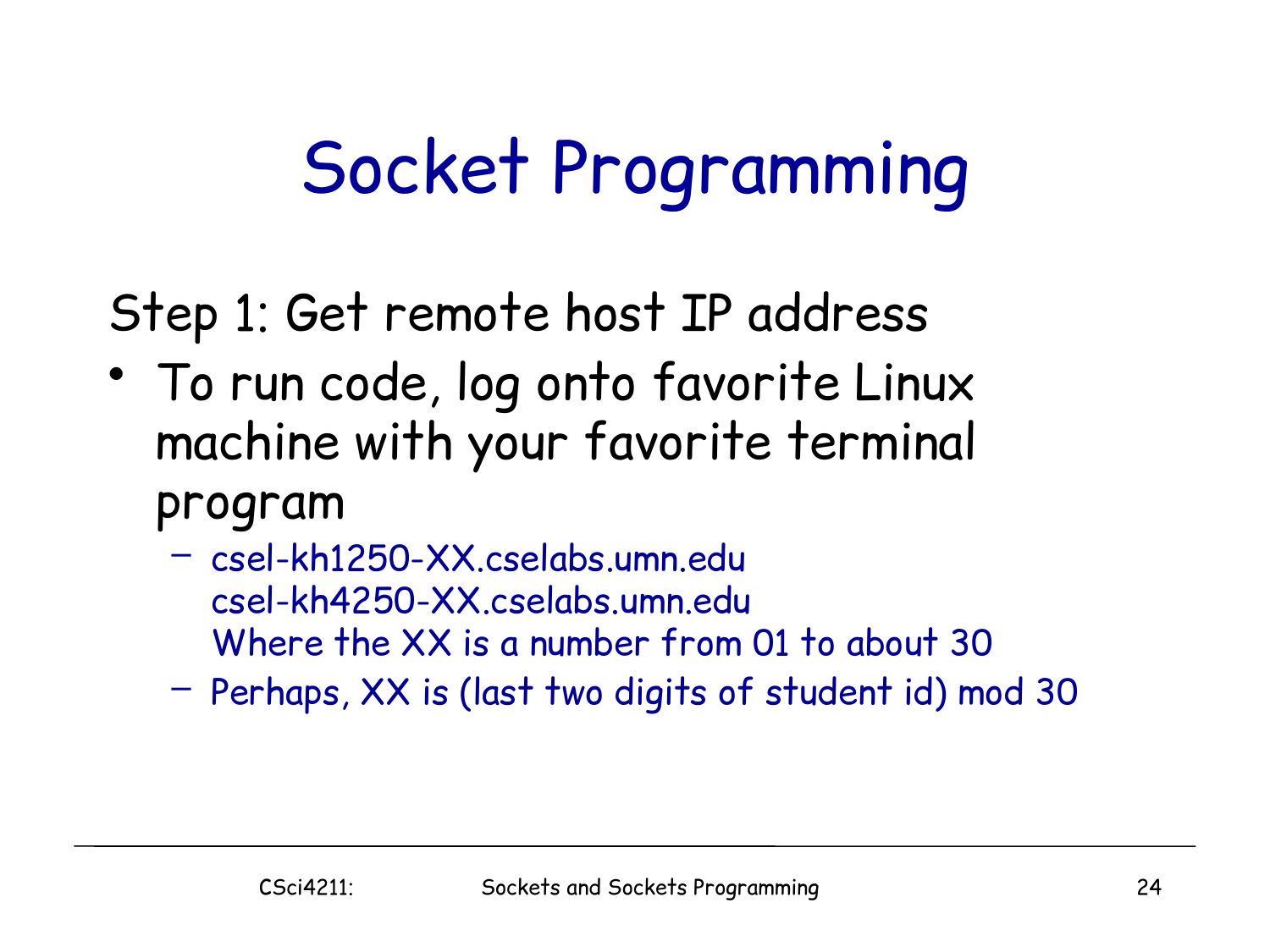

# Socket Programming
Step 1: Get remote host IP address
To run code, log onto favorite Linux machine with your favorite terminal program
csel-kh1250-XX.cselabs.umn.edu
csel-kh4250-XX.cselabs.umn.edu
Where the XX is a number from 01 to about 30
Perhaps, XX is (last two digits of student id) mod 30

CSci4211:                    Sockets and Sockets Programming
24